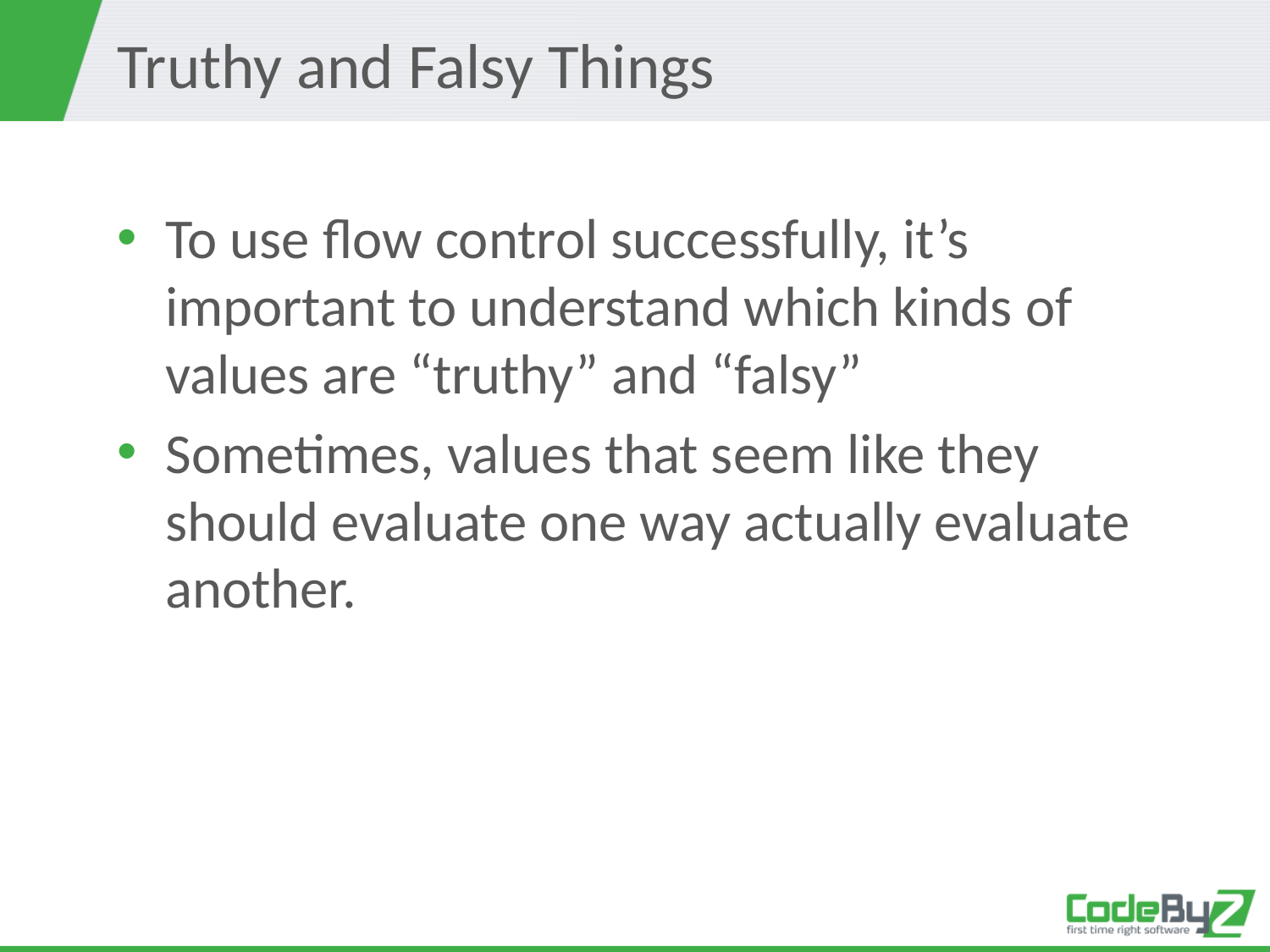

# Truthy and Falsy Things
To use flow control successfully, it’s important to understand which kinds of values are “truthy” and “falsy”
Sometimes, values that seem like they should evaluate one way actually evaluate another.